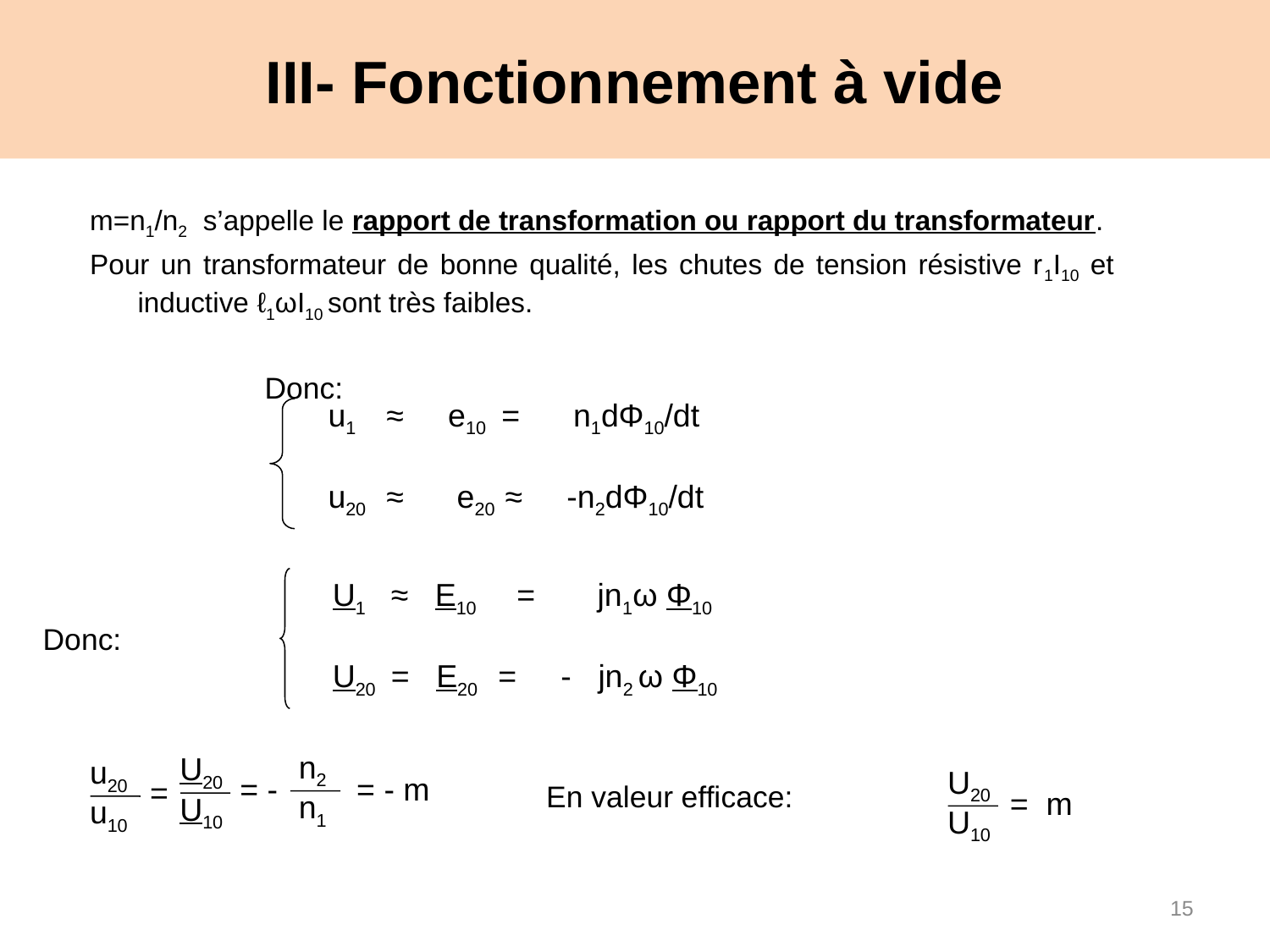

# III- Fonctionnement à vide
m=n1/n2  s’appelle le rapport de transformation ou rapport du transformateur.
Pour un transformateur de bonne qualité, les chutes de tension résistive r1I10 et inductive ℓ1ωI10 sont très faibles.

		Donc:

u1      ≈     e10   =      n1dΦ10/dt

u20    ≈      e20  ≈     -n2dΦ10/dt

U1     ≈   E10     =       jn1ω Φ10

U20   =   E20    =     -   jn2 ω Φ10

Donc:
 n2
 n1

U20
U10

u20
u10

= - m
= -
=
U20
U10

=  m
En valeur efficace:
15